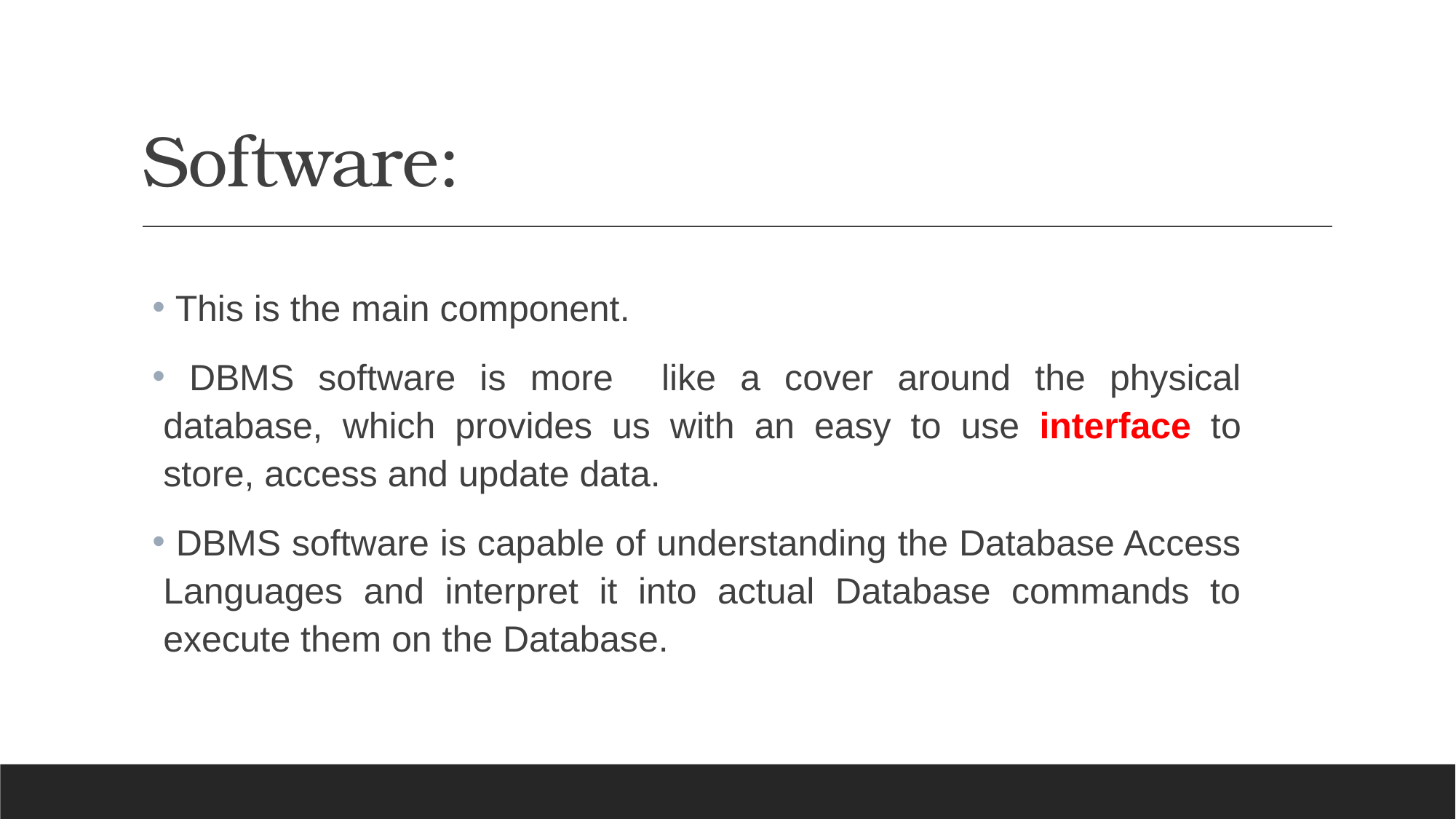

# Software:
 This is the main component.
 DBMS software is more  like a cover around the physical database, which provides us with an easy to use interface to store, access and update data.
 DBMS software is capable of understanding the Database Access Languages and interpret it into actual Database commands to execute them on the Database.